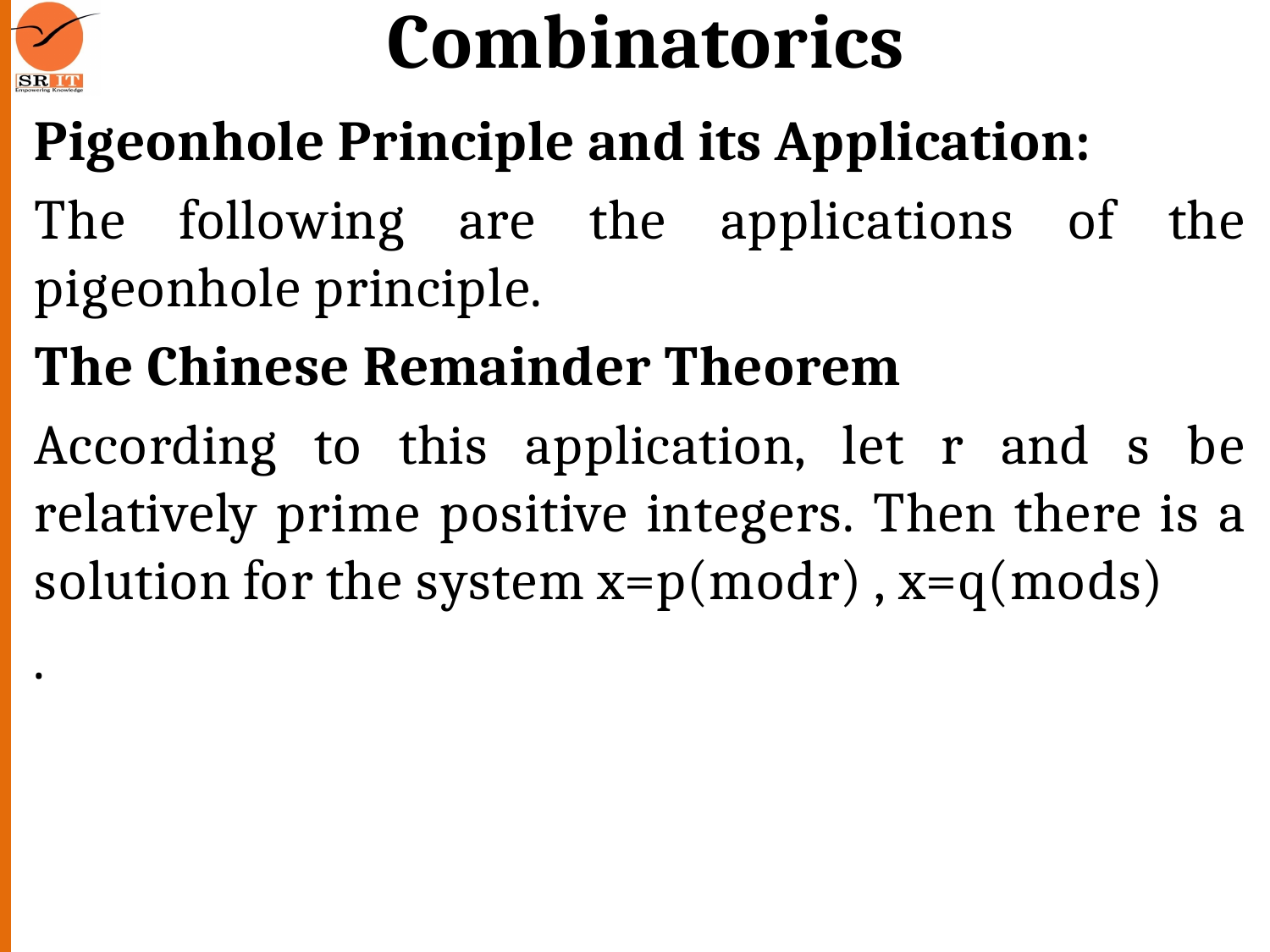

# Combinatorics
Pigeonhole Principle and its Application:
The following are the applications of the pigeonhole principle.
The Chinese Remainder Theorem
According to this application, let r and s be relatively prime positive integers. Then there is a solution for the system x=p(modr) , x=q(mods)
.